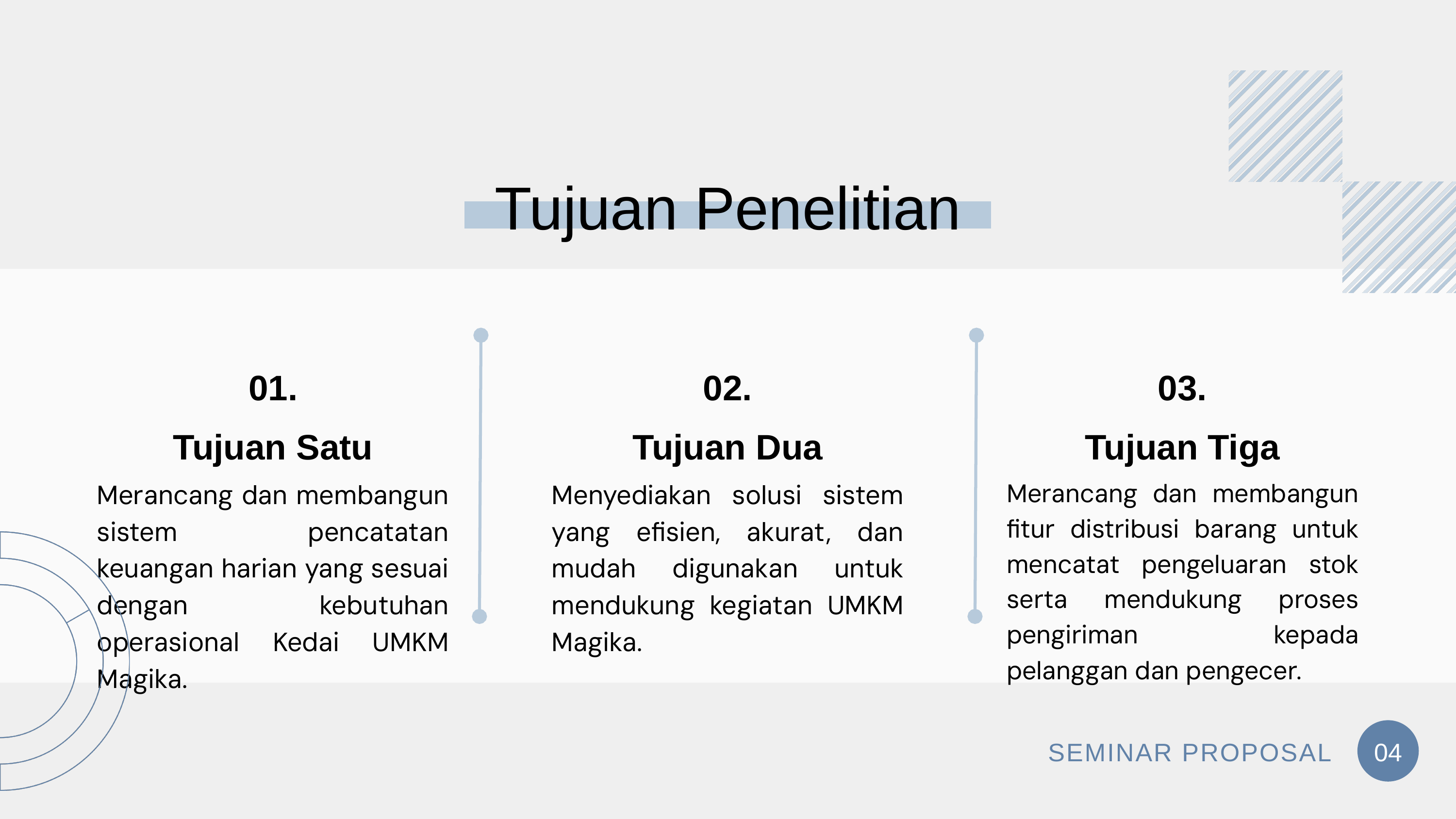

Tujuan Penelitian

01.
02.
03.
Tujuan Satu
Tujuan Dua
Tujuan Tiga
Merancang dan membangun fitur distribusi barang untuk mencatat pengeluaran stok serta mendukung proses pengiriman kepada pelanggan dan pengecer.
Merancang dan membangun sistem pencatatan keuangan harian yang sesuai dengan kebutuhan operasional Kedai UMKM Magika.
Menyediakan solusi sistem yang efisien, akurat, dan mudah digunakan untuk mendukung kegiatan UMKM Magika.

SEMINAR PROPOSAL
04